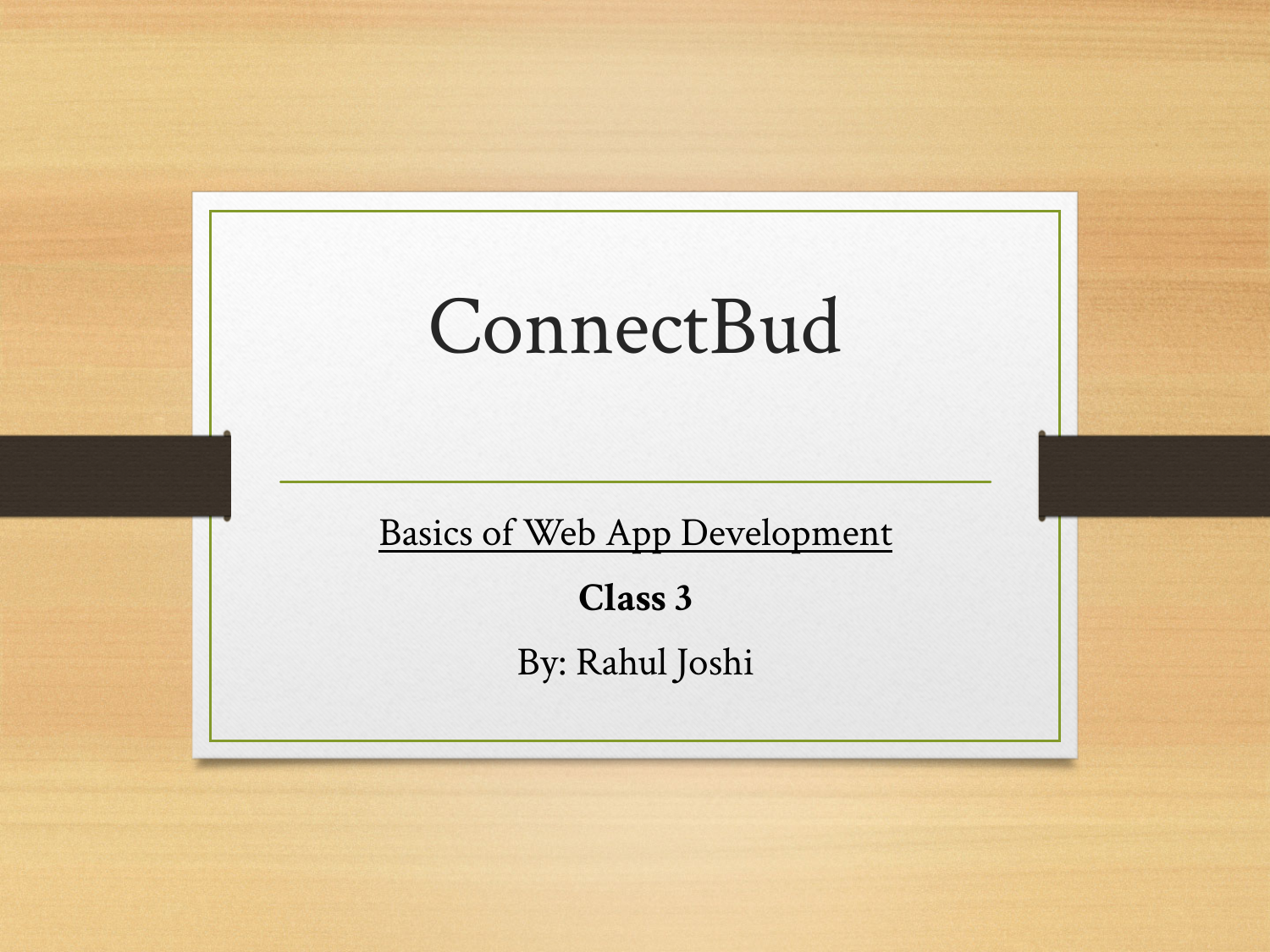

# ConnectBud
Basics of Web App Development
Class 3
By: Rahul Joshi